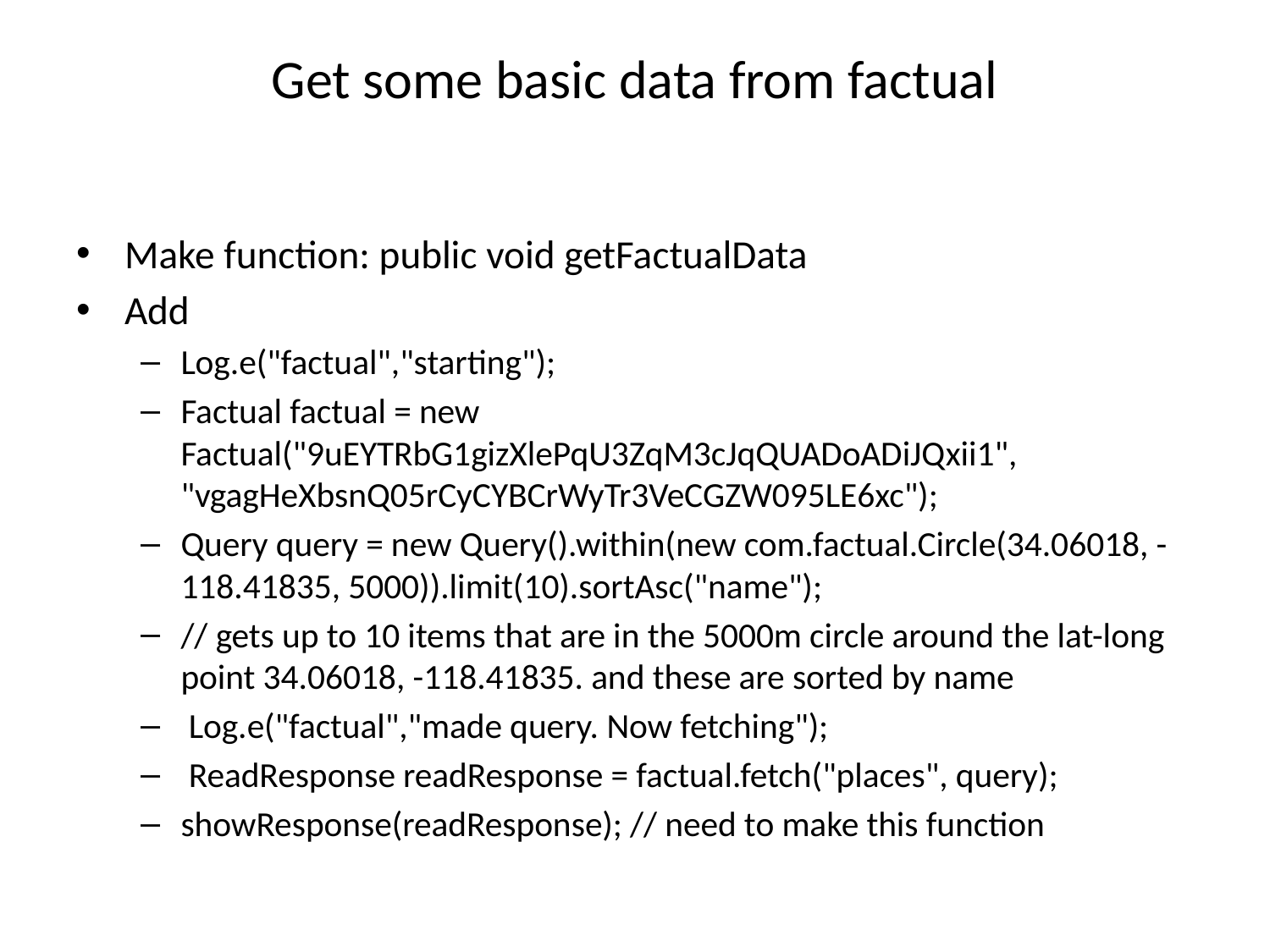

# Get some basic data from factual
Make function: public void getFactualData
Add
Log.e("factual","starting");
Factual factual = new Factual("9uEYTRbG1gizXlePqU3ZqM3cJqQUADoADiJQxii1", "vgagHeXbsnQ05rCyCYBCrWyTr3VeCGZW095LE6xc");
Query query = new Query().within(new com.factual.Circle(34.06018, -118.41835, 5000)).limit(10).sortAsc("name");
// gets up to 10 items that are in the 5000m circle around the lat-long point 34.06018, -118.41835. and these are sorted by name
 Log.e("factual","made query. Now fetching");
 ReadResponse readResponse = factual.fetch("places", query);
showResponse(readResponse); // need to make this function